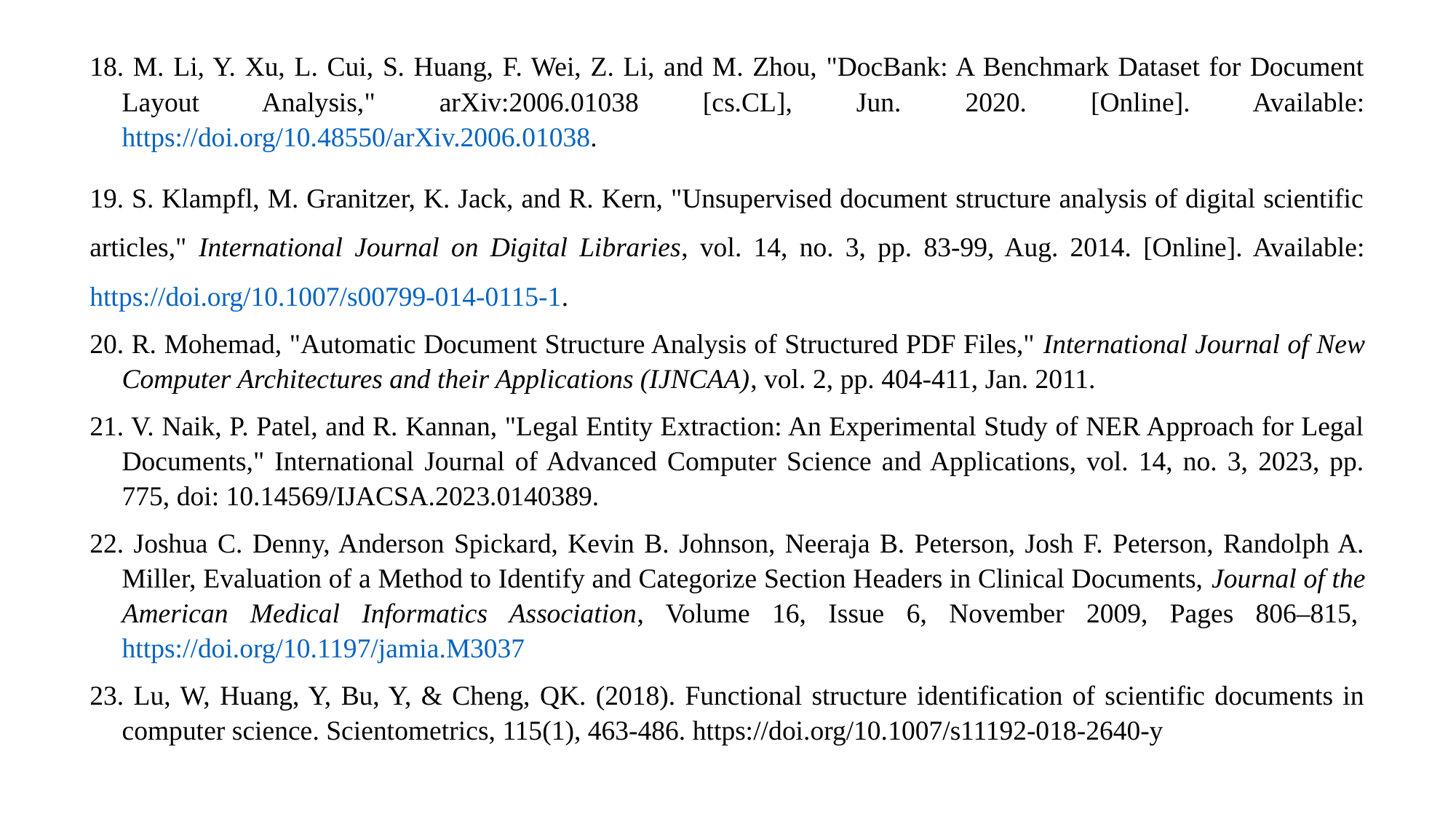

18. M. Li, Y. Xu, L. Cui, S. Huang, F. Wei, Z. Li, and M. Zhou, "DocBank: A Benchmark Dataset for Document Layout Analysis," arXiv:2006.01038 [cs.CL], Jun. 2020. [Online]. Available: https://doi.org/10.48550/arXiv.2006.01038.
19. S. Klampfl, M. Granitzer, K. Jack, and R. Kern, "Unsupervised document structure analysis of digital scientific articles," International Journal on Digital Libraries, vol. 14, no. 3, pp. 83-99, Aug. 2014. [Online]. Available: https://doi.org/10.1007/s00799-014-0115-1.
20. R. Mohemad, "Automatic Document Structure Analysis of Structured PDF Files," International Journal of New Computer Architectures and their Applications (IJNCAA), vol. 2, pp. 404-411, Jan. 2011.
21. V. Naik, P. Patel, and R. Kannan, "Legal Entity Extraction: An Experimental Study of NER Approach for Legal Documents," International Journal of Advanced Computer Science and Applications, vol. 14, no. 3, 2023, pp. 775, doi: 10.14569/IJACSA.2023.0140389.
22. Joshua C. Denny, Anderson Spickard, Kevin B. Johnson, Neeraja B. Peterson, Josh F. Peterson, Randolph A. Miller, Evaluation of a Method to Identify and Categorize Section Headers in Clinical Documents, Journal of the American Medical Informatics Association, Volume 16, Issue 6, November 2009, Pages 806–815, https://doi.org/10.1197/jamia.M3037
23. Lu, W, Huang, Y, Bu, Y, & Cheng, QK. (2018). Functional structure identification of scientific documents in computer science. Scientometrics, 115(1), 463-486. https://doi.org/10.1007/s11192-018-2640-y